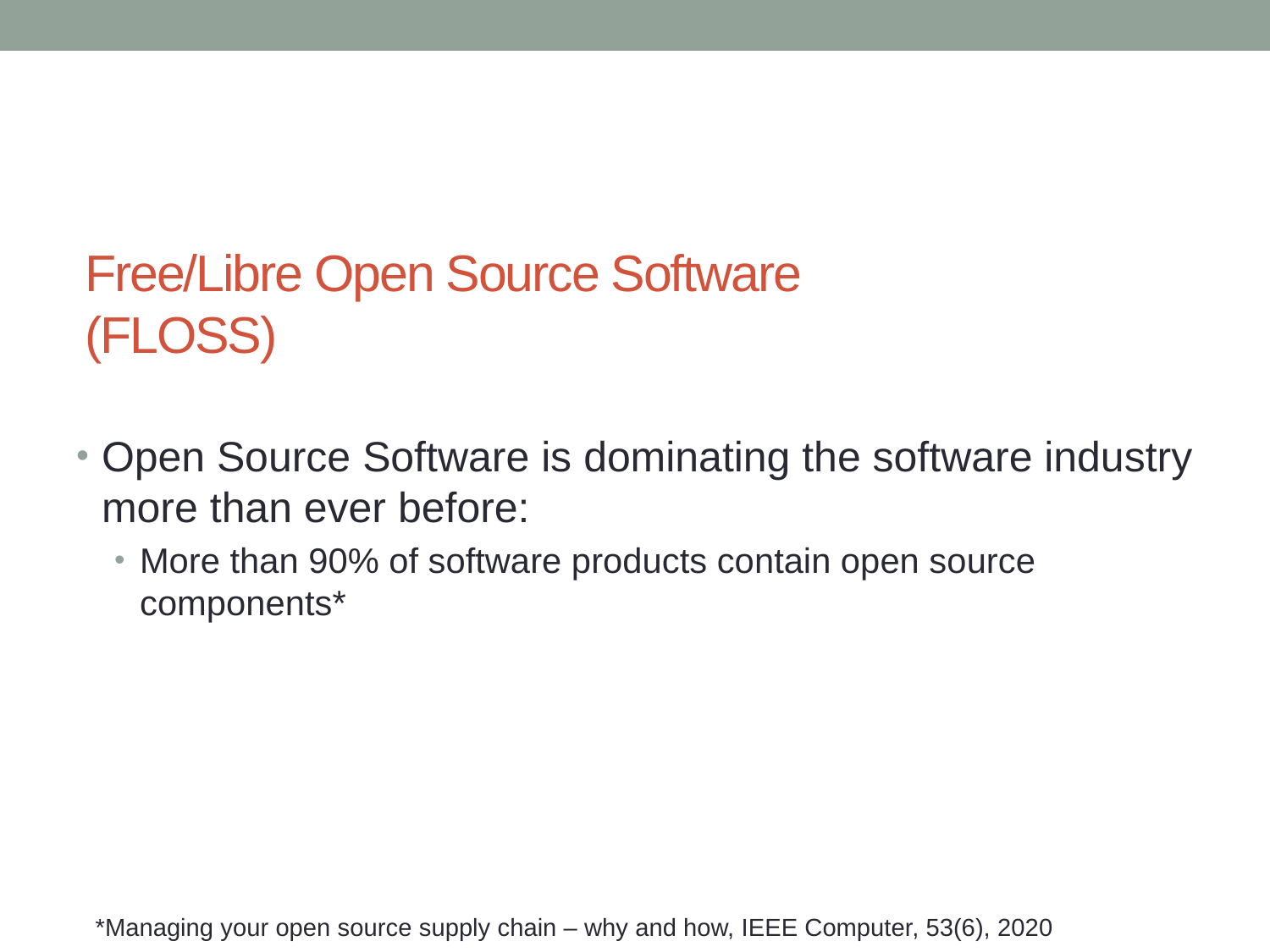

# Free/Libre Open Source Software (FLOSS)
Open Source Software is dominating the software industry more than ever before:
More than 90% of software products contain open source components*
*Managing your open source supply chain – why and how, IEEE Computer, 53(6), 2020